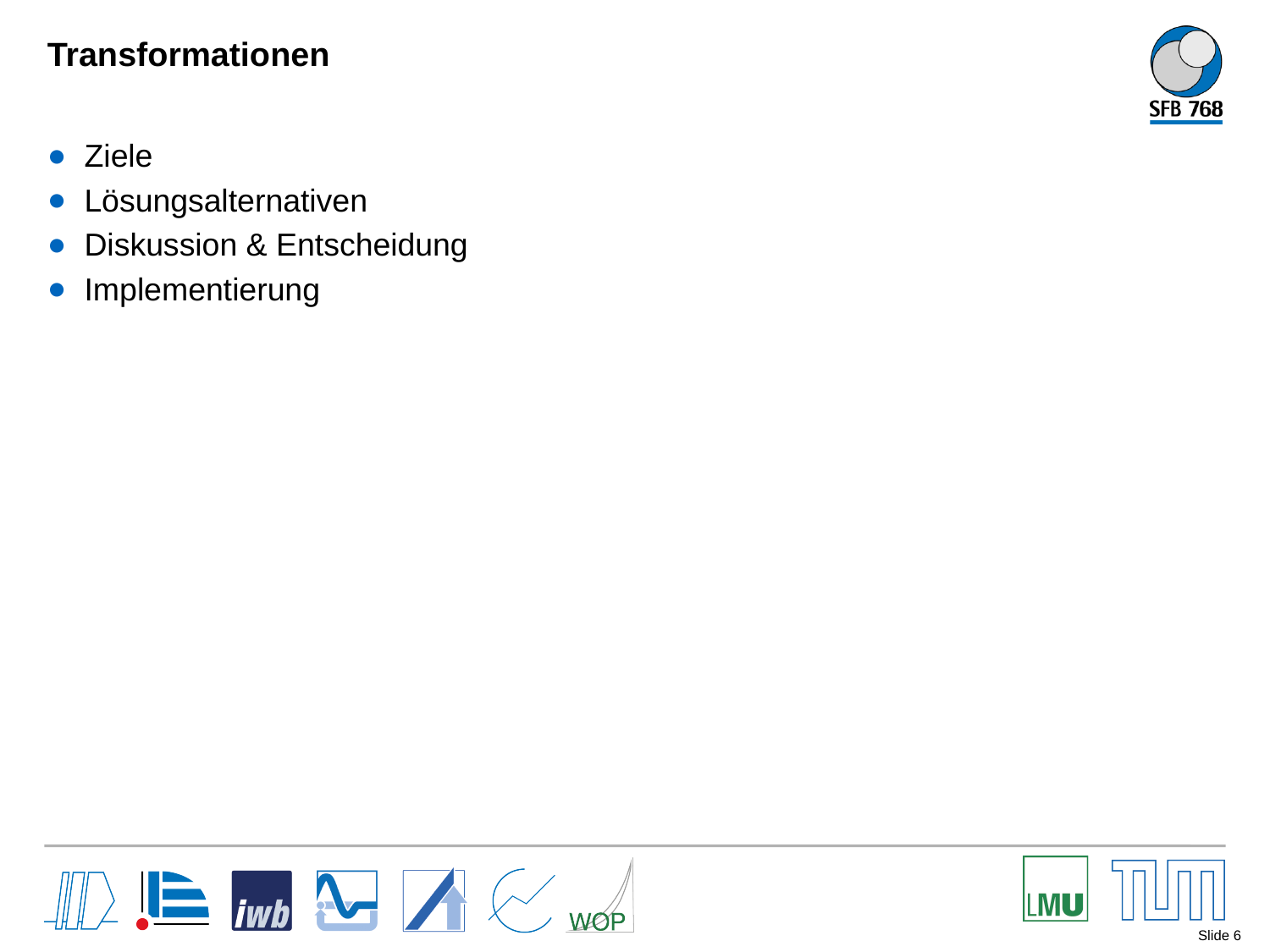

# Transformationen
Ziele
Lösungsalternativen
Diskussion & Entscheidung
Implementierung